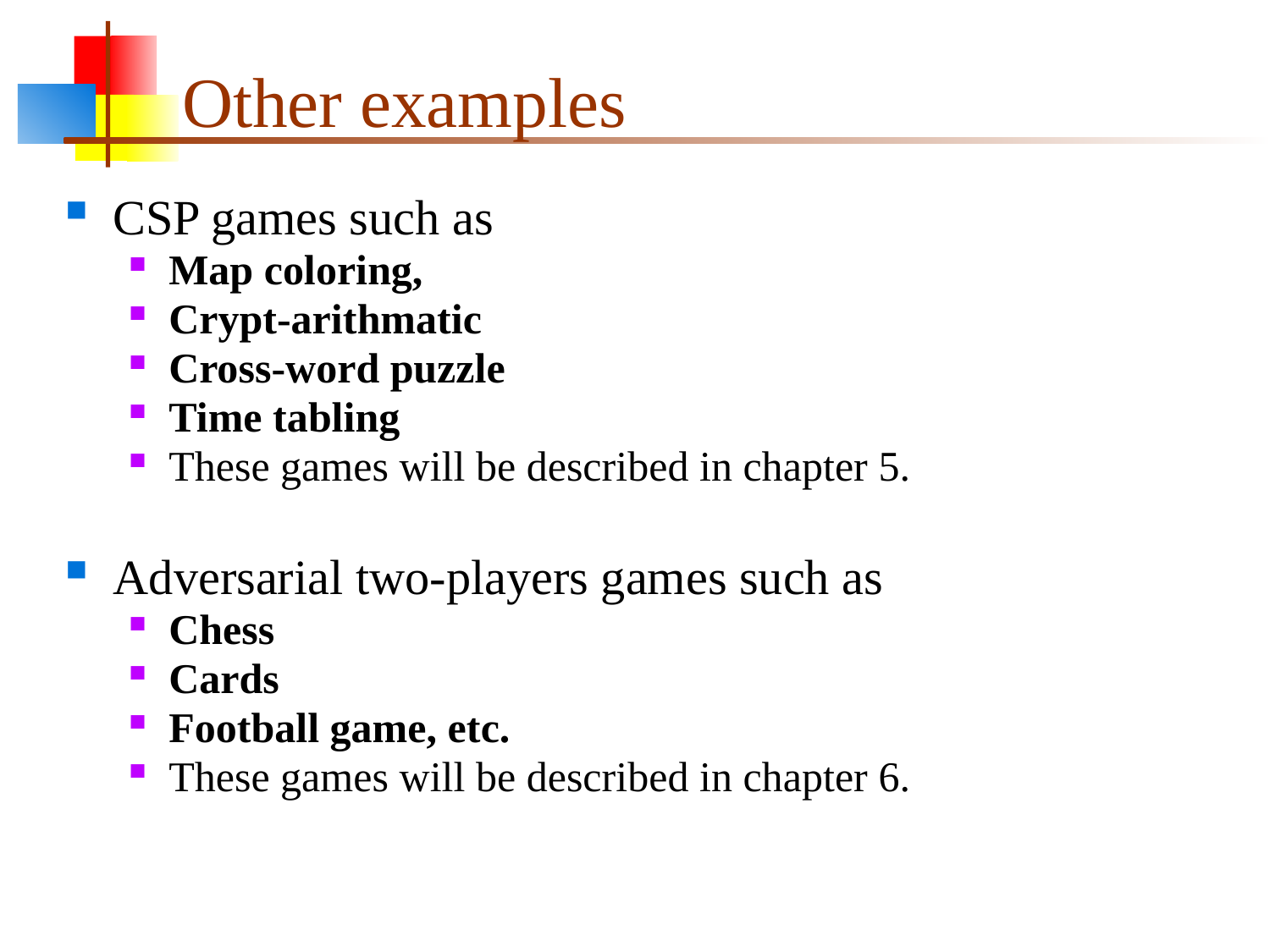

# Other examples
CSP games such as
Map coloring,
Crypt-arithmatic
Cross-word puzzle
Time tabling
These games will be described in chapter 5.

Adversarial two-players games such as
Chess
Cards
Football game, etc.
These games will be described in chapter 6.